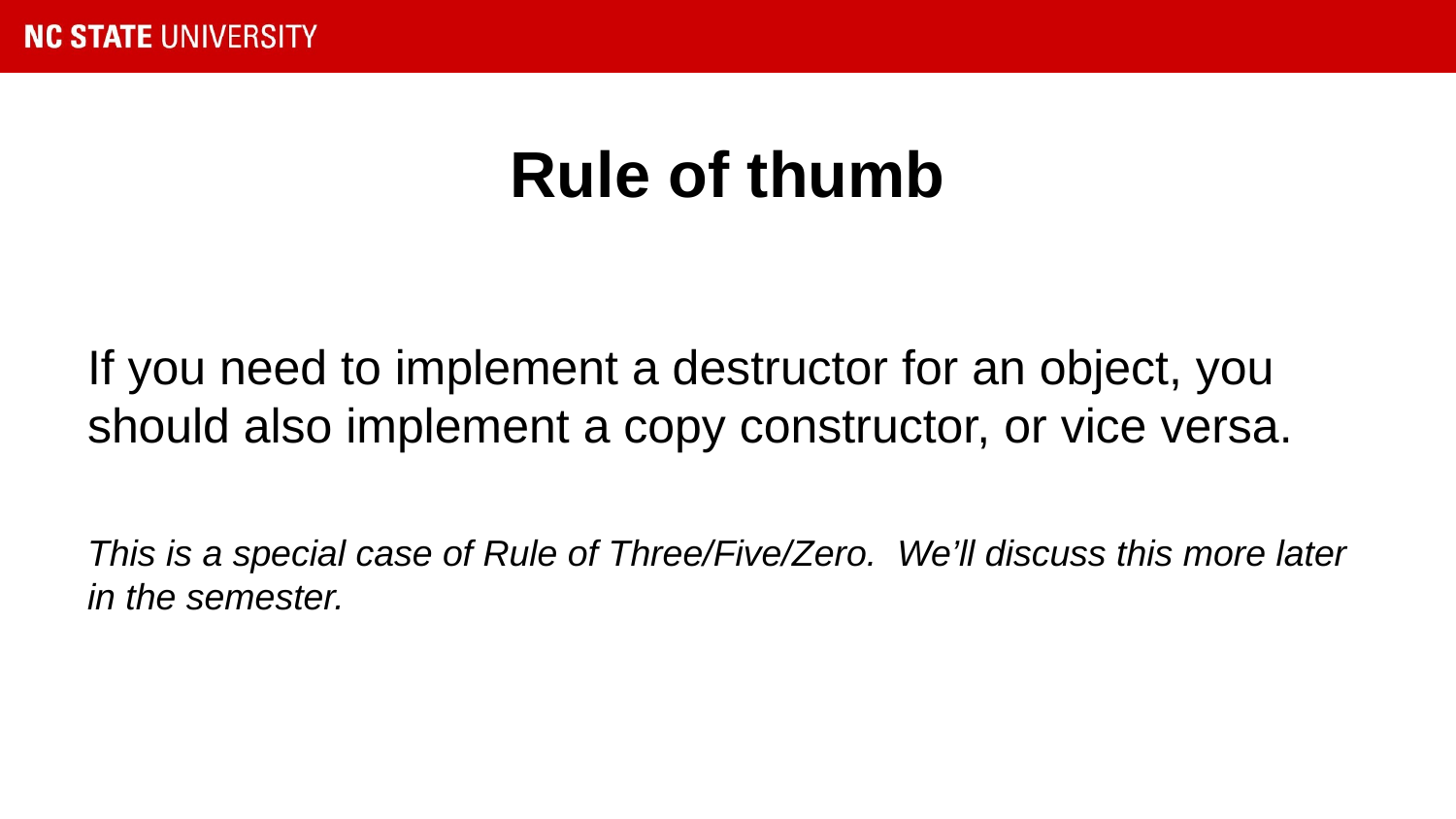

# Rule of thumb
If you need to implement a destructor for an object, you should also implement a copy constructor, or vice versa.

This is a special case of Rule of Three/Five/Zero.  We’ll discuss this more later in the semester.